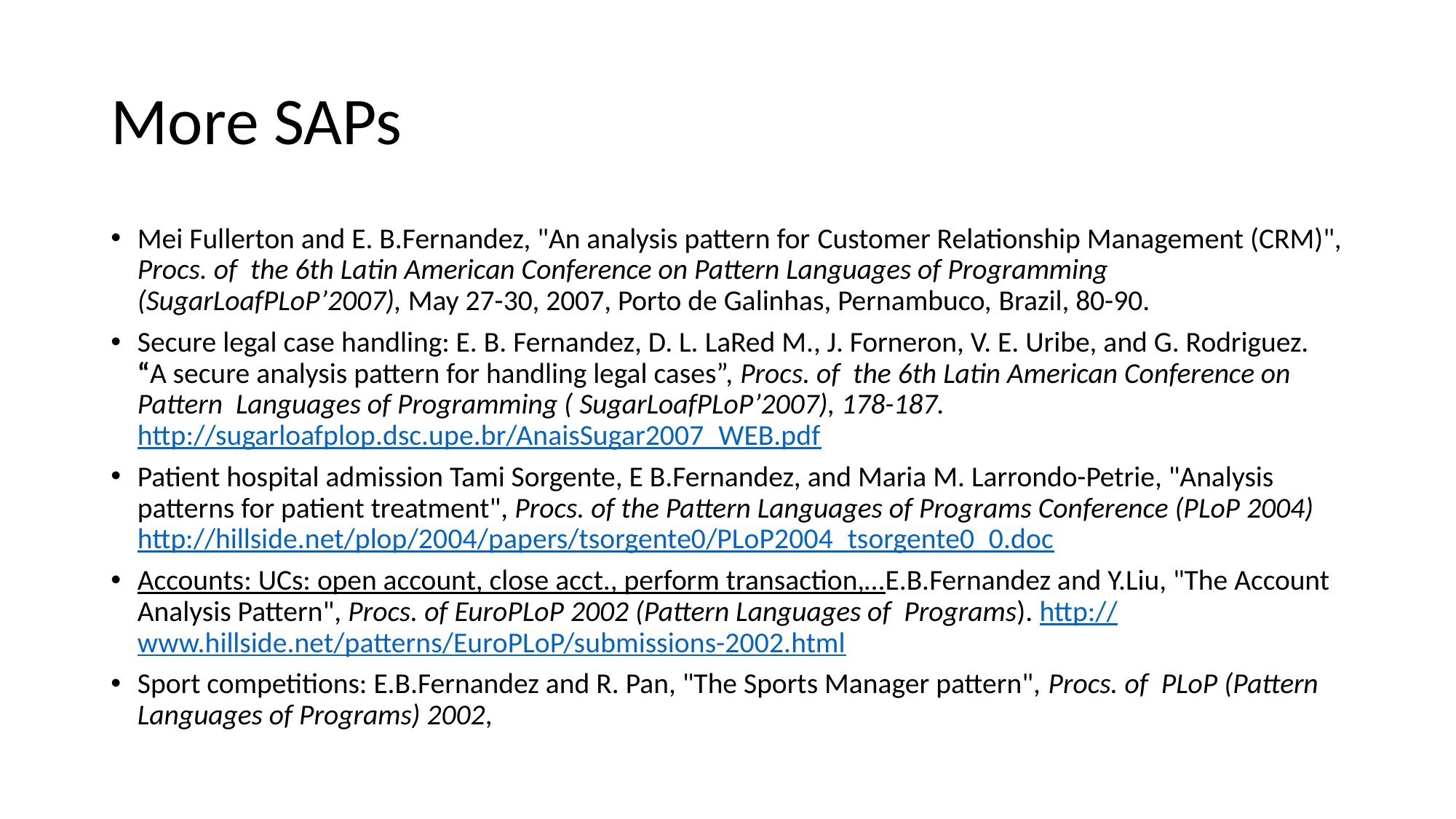

# More SAPs
Mei Fullerton and E. B.Fernandez, "An analysis pattern for Customer Relationship Management (CRM)", Procs. of  the 6th Latin American Conference on Pattern Languages of Programming (SugarLoafPLoP’2007), May 27-30, 2007, Porto de Galinhas, Pernambuco, Brazil, 80-90.
Secure legal case handling: E. B. Fernandez, D. L. LaRed M., J. Forneron, V. E. Uribe, and G. Rodriguez. “A secure analysis pattern for handling legal cases”, Procs. of  the 6th Latin American Conference on Pattern  Languages of Programming ( SugarLoafPLoP’2007), 178-187. http://sugarloafplop.dsc.upe.br/AnaisSugar2007_WEB.pdf
Patient hospital admission Tami Sorgente, E B.Fernandez, and Maria M. Larrondo-Petrie, "Analysis patterns for patient treatment", Procs. of the Pattern Languages of Programs Conference (PLoP 2004) http://hillside.net/plop/2004/papers/tsorgente0/PLoP2004_tsorgente0_0.doc
Accounts: UCs: open account, close acct., perform transaction,…E.B.Fernandez and Y.Liu, "The Account Analysis Pattern", Procs. of EuroPLoP 2002 (Pattern Languages of  Programs). http://www.hillside.net/patterns/EuroPLoP/submissions-2002.html
Sport competitions: E.B.Fernandez and R. Pan, "The Sports Manager pattern", Procs. of  PLoP (Pattern Languages of Programs) 2002,